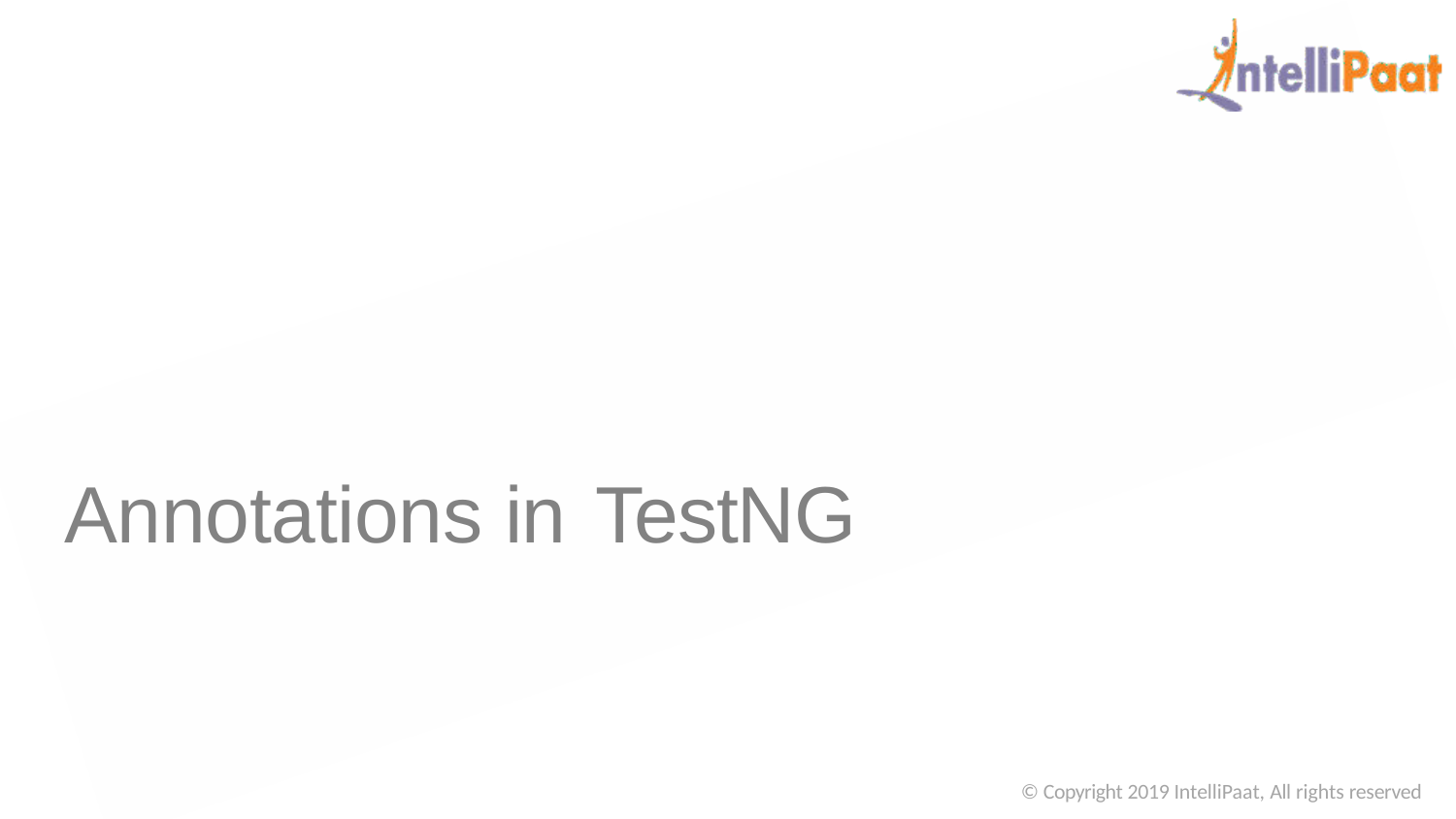

# Annotations in TestNG
© Copyright 2019 IntelliPaat, All rights reserved